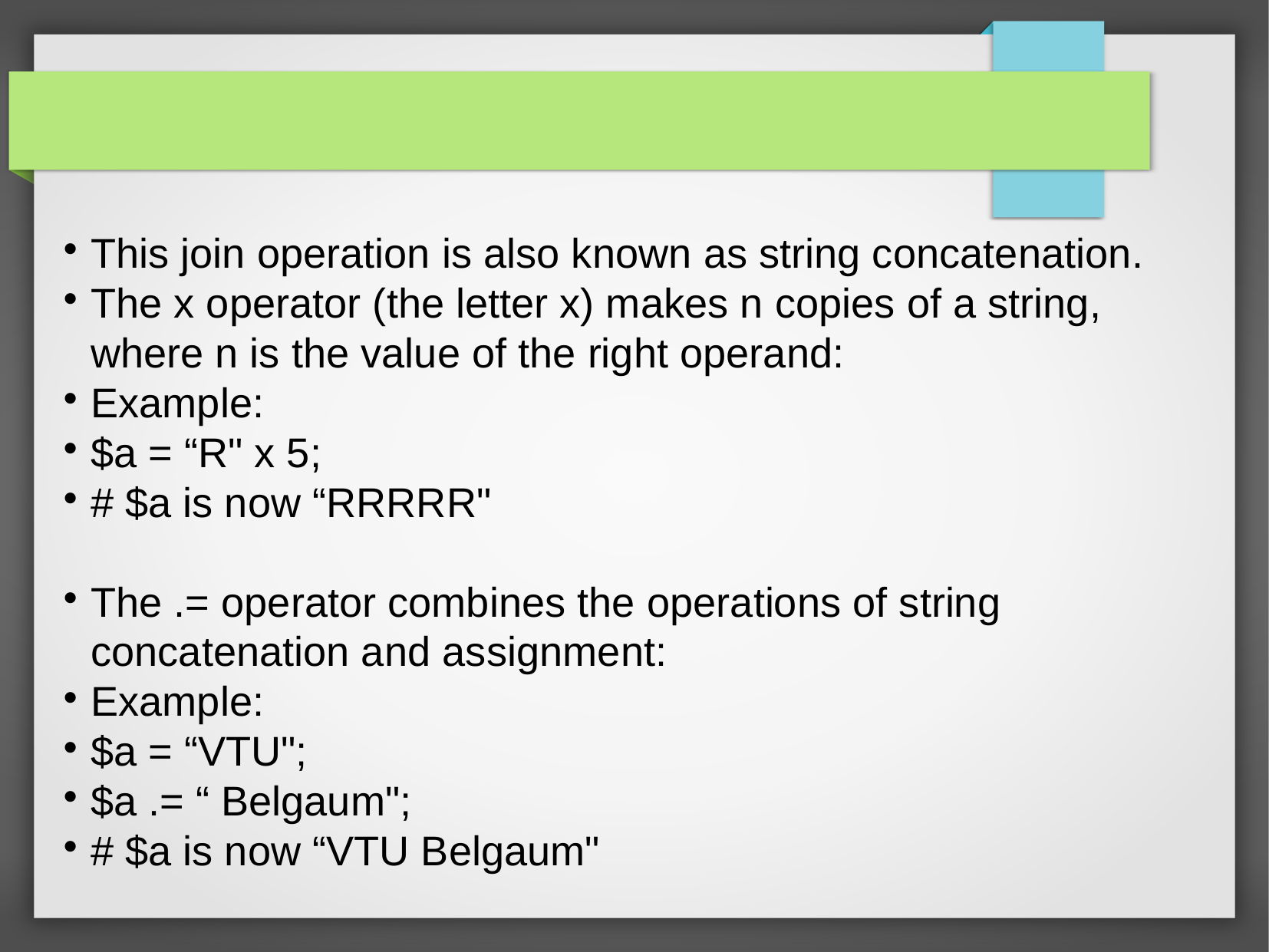

This join operation is also known as string concatenation.
The x operator (the letter x) makes n copies of a string, where n is the value of the right operand:
Example:
$a = “R" x 5;
# $a is now “RRRRR"

The .= operator combines the operations of string concatenation and assignment:
Example:
$a = “VTU";
$a .= “ Belgaum";
# $a is now “VTU Belgaum"